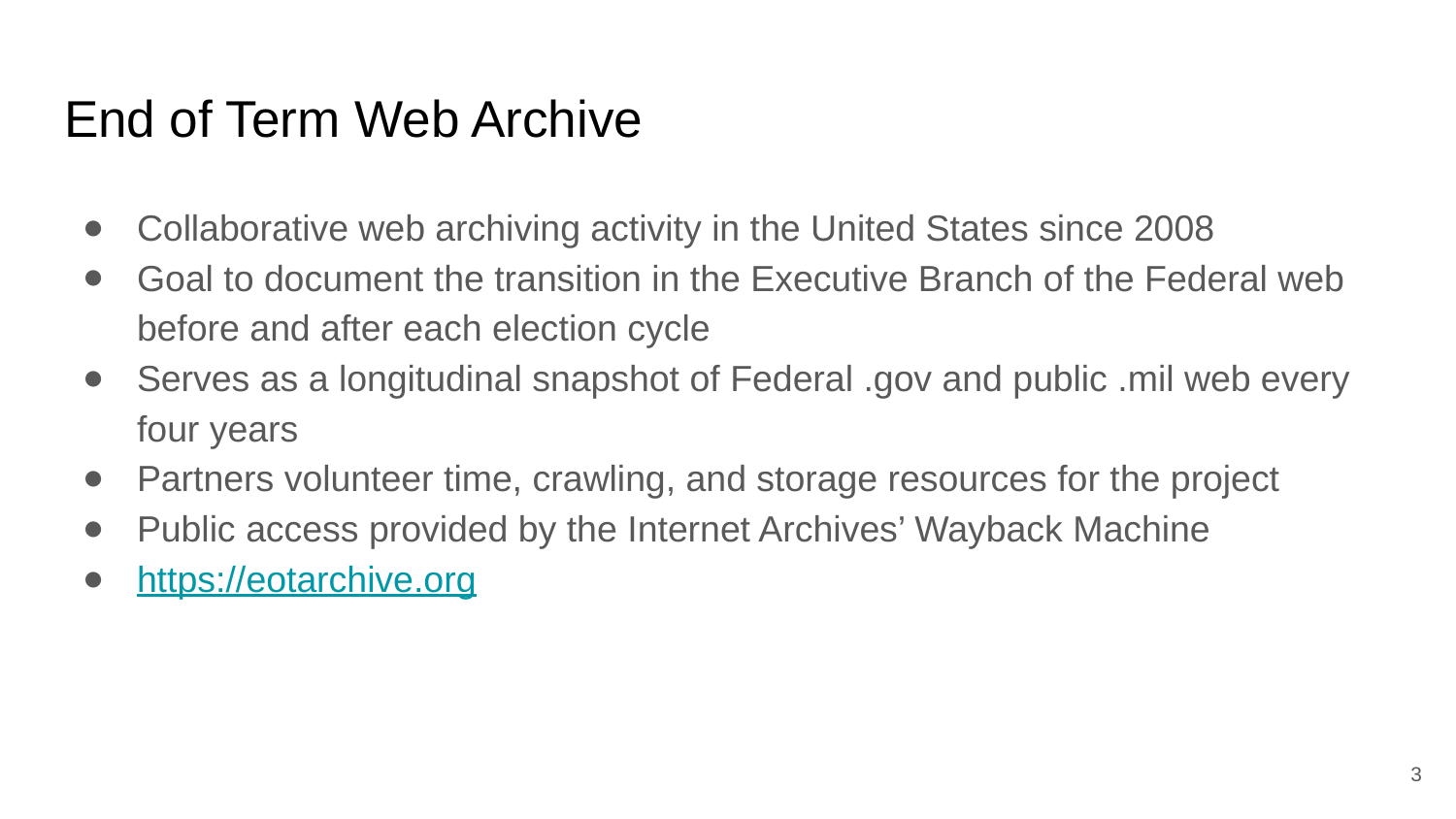

# End of Term Web Archive
Collaborative web archiving activity in the United States since 2008
Goal to document the transition in the Executive Branch of the Federal web before and after each election cycle
Serves as a longitudinal snapshot of Federal .gov and public .mil web every four years
Partners volunteer time, crawling, and storage resources for the project
Public access provided by the Internet Archives’ Wayback Machine
https://eotarchive.org
3